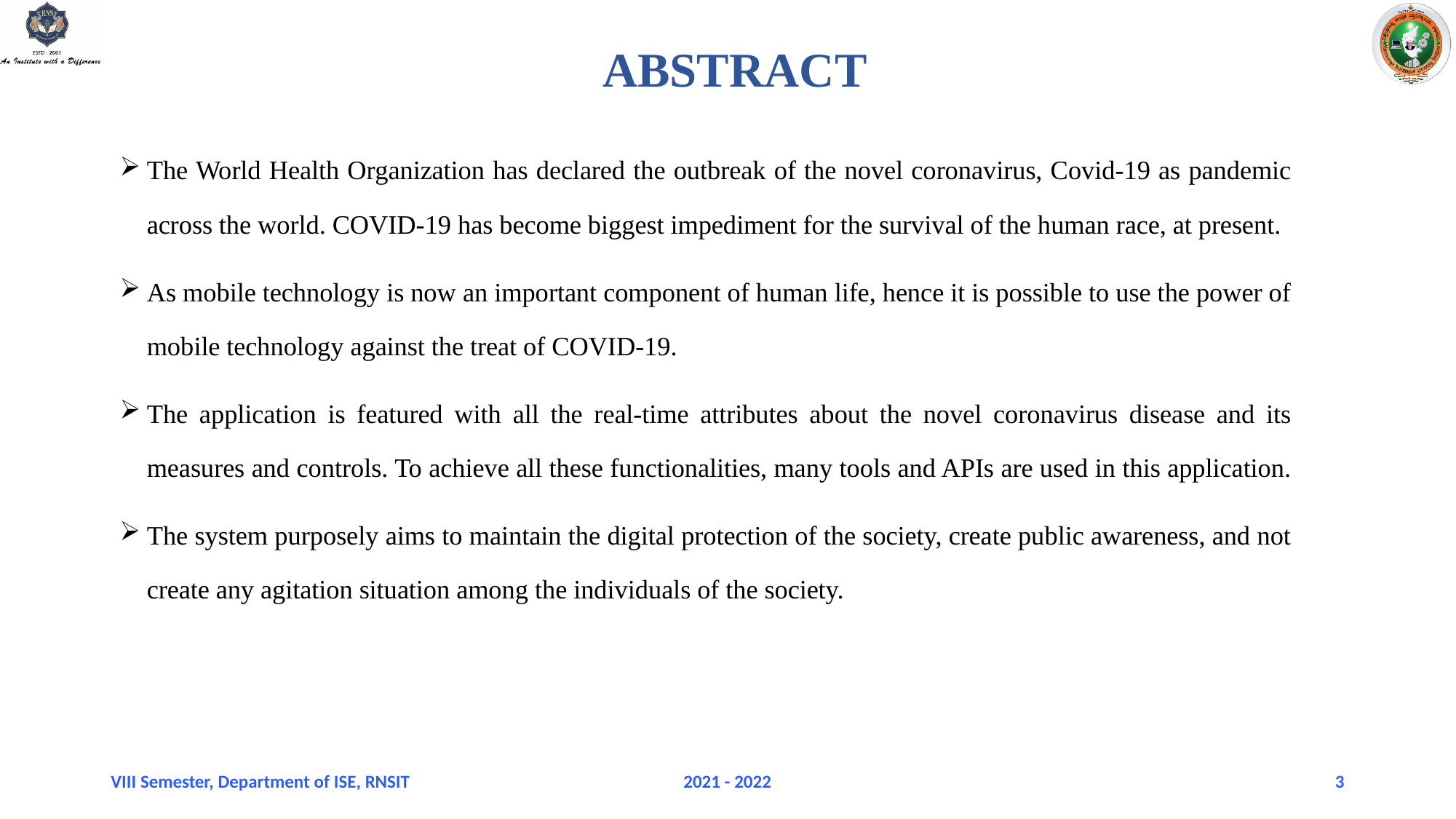

# ABSTRACT
The World Health Organization has declared the outbreak of the novel coronavirus, Covid-19 as pandemic across the world. COVID-19 has become biggest impediment for the survival of the human race, at present.
As mobile technology is now an important component of human life, hence it is possible to use the power of mobile technology against the treat of COVID-19.
The application is featured with all the real-time attributes about the novel coronavirus disease and its measures and controls. To achieve all these functionalities, many tools and APIs are used in this application.
The system purposely aims to maintain the digital protection of the society, create public awareness, and not create any agitation situation among the individuals of the society.

VIII Semester, Department of ISE, RNSIT
2021 - 2022
3